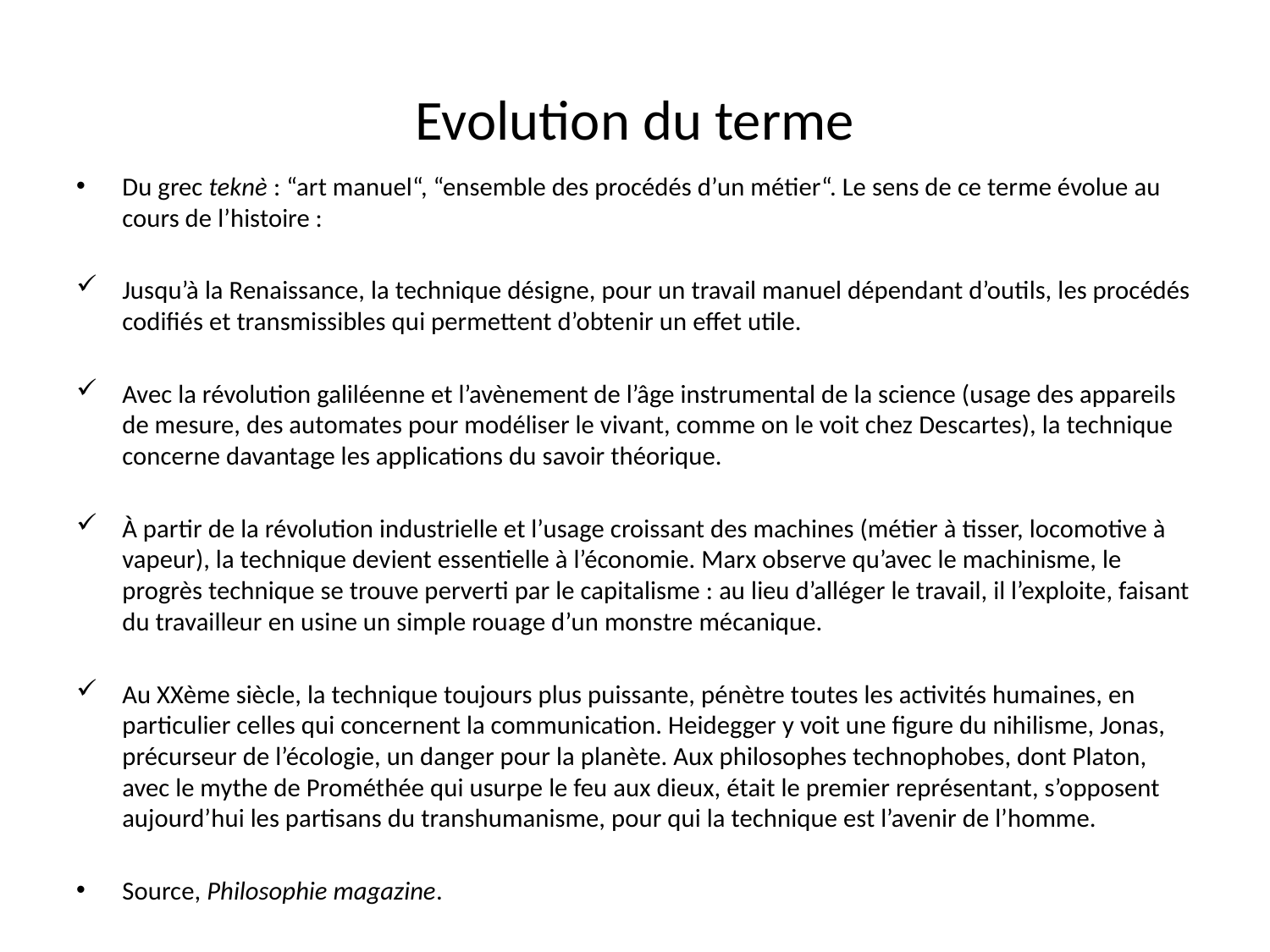

# Evolution du terme
Du grec teknè : “art manuel“, “ensemble des procédés d’un métier“. Le sens de ce terme évolue au cours de l’histoire :

Jusqu’à la Renaissance, la technique désigne, pour un travail manuel dépendant d’outils, les procédés codifiés et transmissibles qui permettent d’obtenir un effet utile.

Avec la révolution galiléenne et l’avènement de l’âge instrumental de la science (usage des appareils de mesure, des automates pour modéliser le vivant, comme on le voit chez Descartes), la technique concerne davantage les applications du savoir théorique.

À partir de la révolution industrielle et l’usage croissant des machines (métier à tisser, locomotive à vapeur), la technique devient essentielle à l’économie. Marx observe qu’avec le machinisme, le progrès technique se trouve perverti par le capitalisme : au lieu d’alléger le travail, il l’exploite, faisant du travailleur en usine un simple rouage d’un monstre mécanique.

Au XXème siècle, la technique toujours plus puissante, pénètre toutes les activités humaines, en particulier celles qui concernent la communication. Heidegger y voit une figure du nihilisme, Jonas, précurseur de l’écologie, un danger pour la planète. Aux philosophes technophobes, dont Platon, avec le mythe de Prométhée qui usurpe le feu aux dieux, était le premier représentant, s’opposent aujourd’hui les partisans du transhumanisme, pour qui la technique est l’avenir de l’homme.

Source, Philosophie magazine.